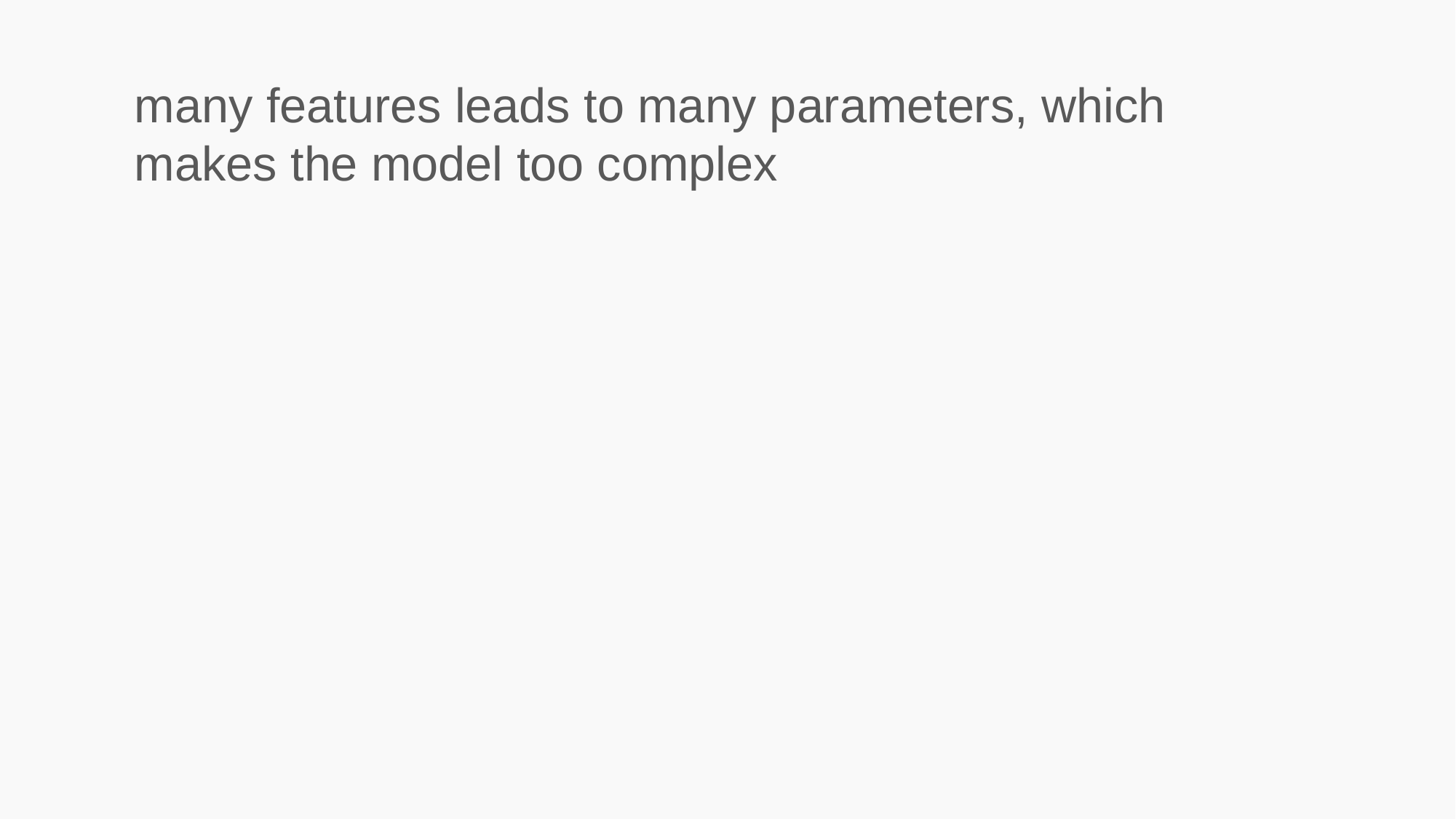

many features leads to many parameters, which makes the model too complex